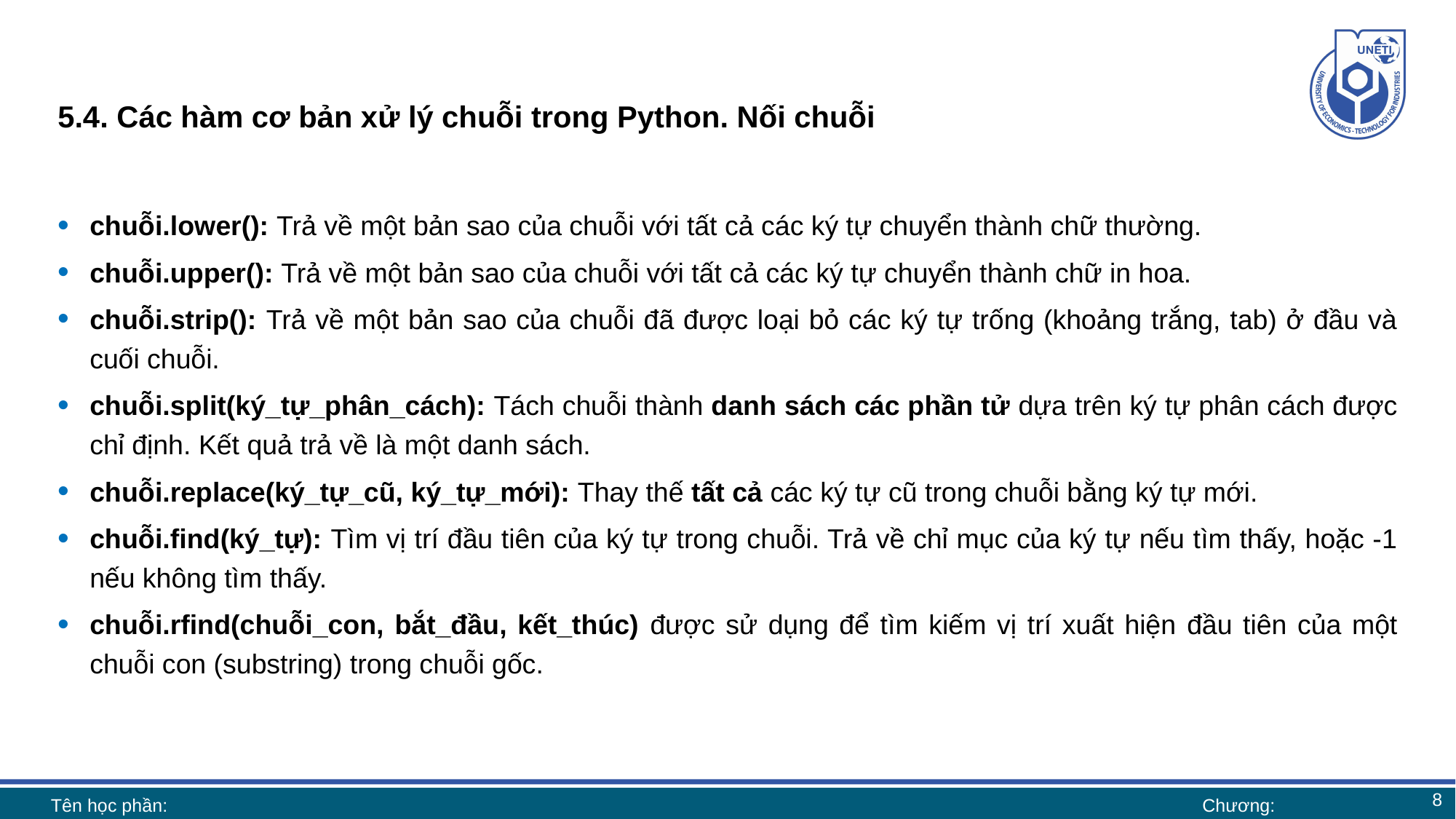

# 5.4. Các hàm cơ bản xử lý chuỗi trong Python. Nối chuỗi
chuỗi.lower(): Trả về một bản sao của chuỗi với tất cả các ký tự chuyển thành chữ thường.
chuỗi.upper(): Trả về một bản sao của chuỗi với tất cả các ký tự chuyển thành chữ in hoa.
chuỗi.strip(): Trả về một bản sao của chuỗi đã được loại bỏ các ký tự trống (khoảng trắng, tab) ở đầu và cuối chuỗi.
chuỗi.split(ký_tự_phân_cách): Tách chuỗi thành danh sách các phần tử dựa trên ký tự phân cách được chỉ định. Kết quả trả về là một danh sách.
chuỗi.replace(ký_tự_cũ, ký_tự_mới): Thay thế tất cả các ký tự cũ trong chuỗi bằng ký tự mới.
chuỗi.find(ký_tự): Tìm vị trí đầu tiên của ký tự trong chuỗi. Trả về chỉ mục của ký tự nếu tìm thấy, hoặc -1 nếu không tìm thấy.
chuỗi.rfind(chuỗi_con, bắt_đầu, kết_thúc) được sử dụng để tìm kiếm vị trí xuất hiện đầu tiên của một chuỗi con (substring) trong chuỗi gốc.
8
Tên học phần:
Chương: